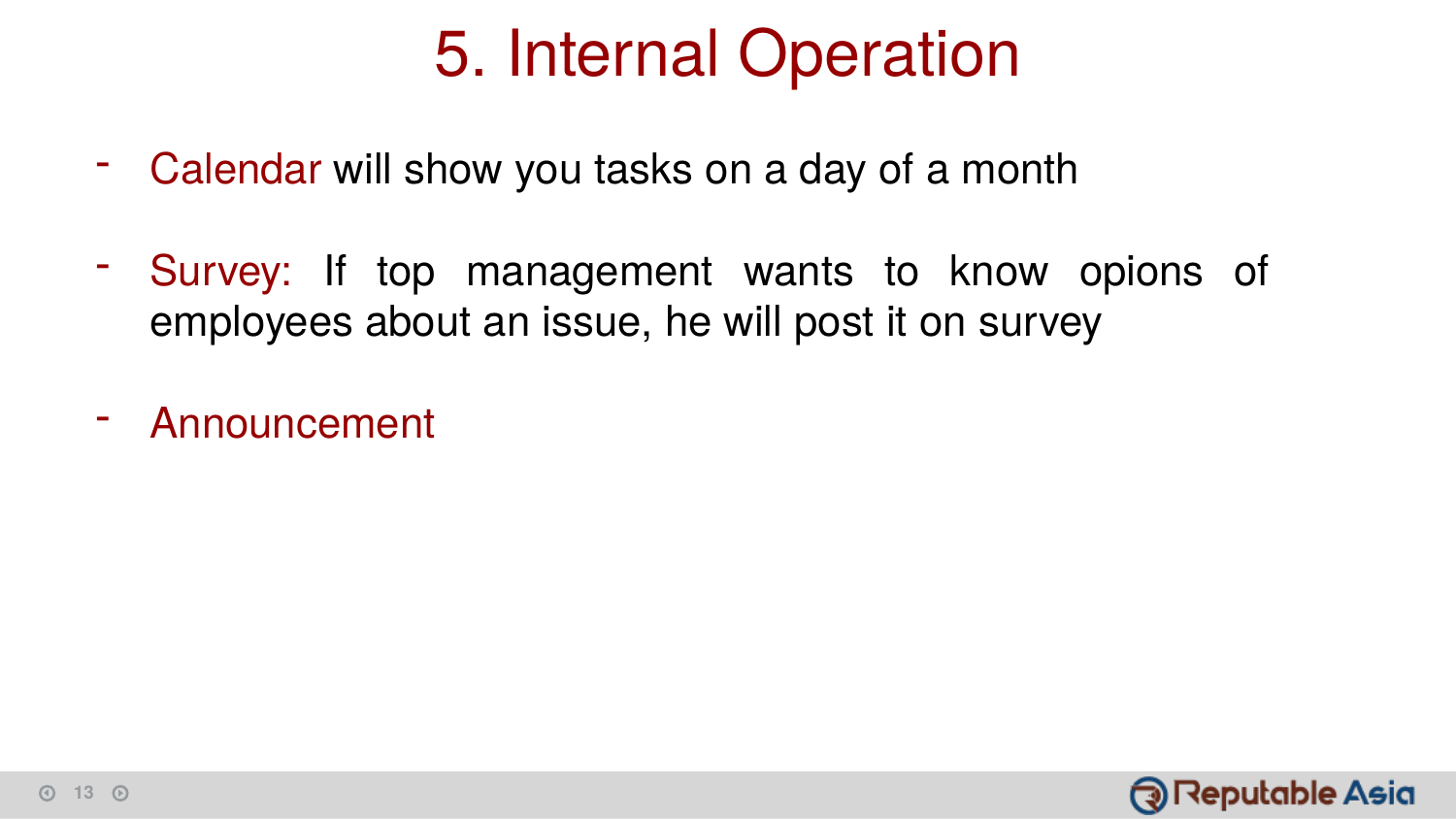

5. Internal Operation

Calendar will show you tasks on a day of a month

Survey: If top management wants to know opions of employees about an issue, he will post it on survey

Announcement
13